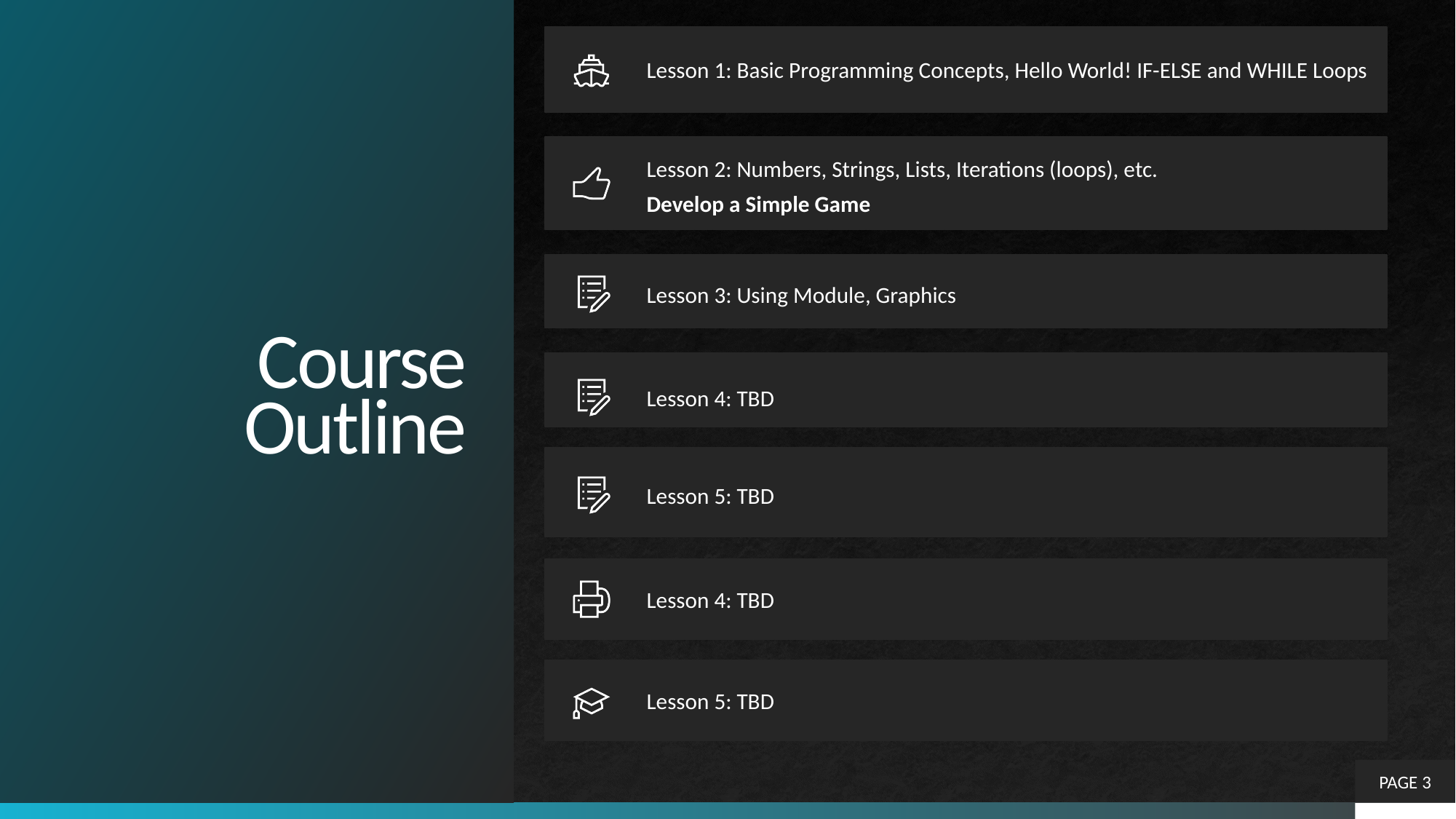

# Course Outline
Lesson 1: Basic Programming Concepts, Hello World! IF-ELSE and WHILE Loops
Lesson 2: Numbers, Strings, Lists, Iterations (loops), etc.
Develop a Simple Game
Lesson 3: Using Module, Graphics
Lesson 4: TBD
Lesson 5: TBD
Lesson 4: TBD
Lesson 5: TBD
PAGE 3